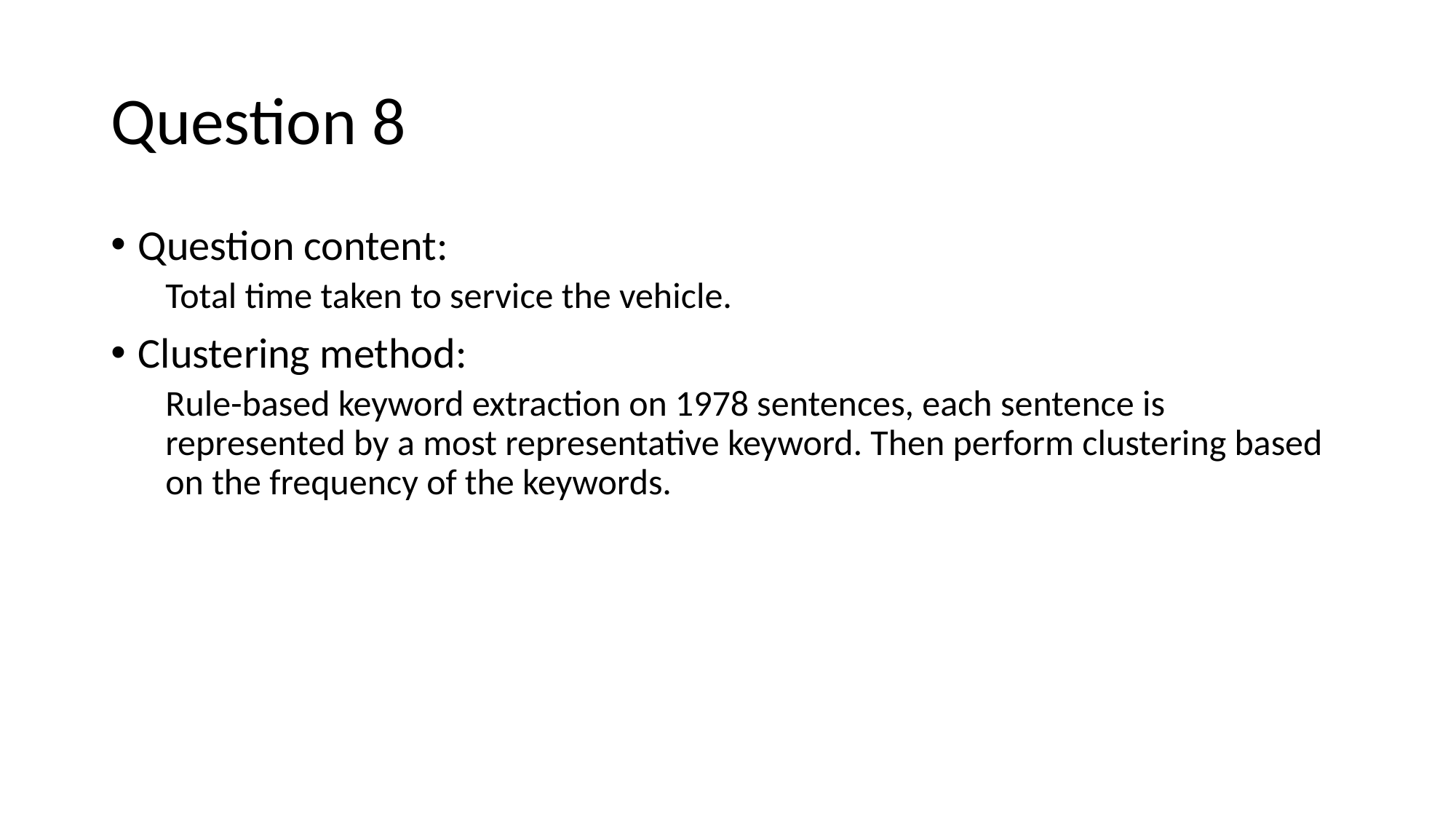

# Question 8
Question content:
Total time taken to service the vehicle.
Clustering method:
Rule-based keyword extraction on 1978 sentences, each sentence is represented by a most representative keyword. Then perform clustering based on the frequency of the keywords.